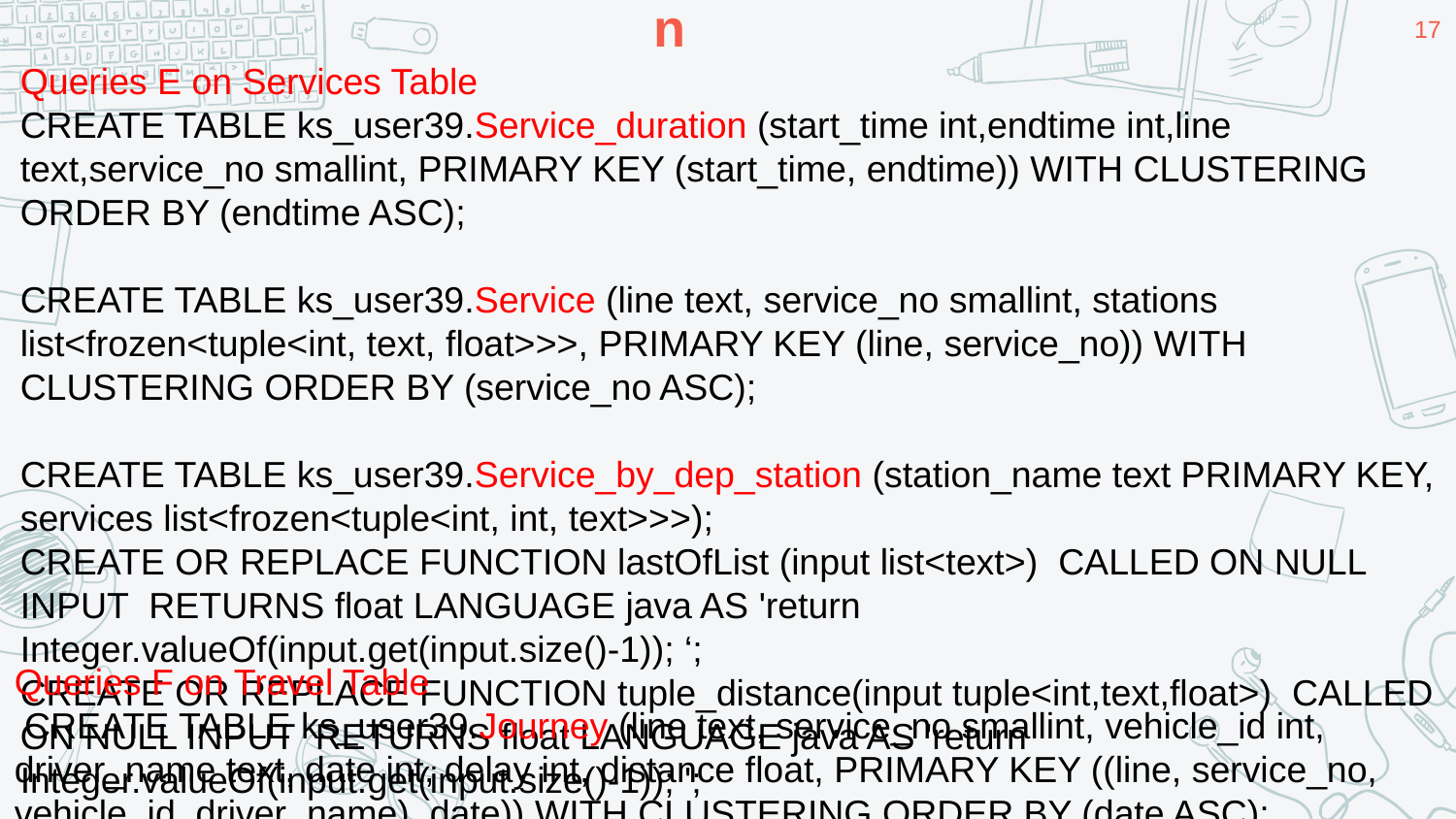

17
# CQL implementation
Queries E on Services Table
CREATE TABLE ks_user39.Service_duration (start_time int,endtime int,line text,service_no smallint, PRIMARY KEY (start_time, endtime)) WITH CLUSTERING ORDER BY (endtime ASC);

CREATE TABLE ks_user39.Service (line text, service_no smallint, stations list<frozen<tuple<int, text, float>>>, PRIMARY KEY (line, service_no)) WITH CLUSTERING ORDER BY (service_no ASC);

CREATE TABLE ks_user39.Service_by_dep_station (station_name text PRIMARY KEY, services list<frozen<tuple<int, int, text>>>);
CREATE OR REPLACE FUNCTION lastOfList (input list<text>)  CALLED ON NULL INPUT  RETURNS float LANGUAGE java AS 'return Integer.valueOf(input.get(input.size()-1)); ‘;
CREATE OR REPLACE FUNCTION tuple_distance(input tuple<int,text,float>)  CALLED ON NULL INPUT  RETURNS float LANGUAGE java AS 'return Integer.valueOf(input.get(input.size()-1)); ';
Queries F on Travel Table
 CREATE TABLE ks_user39.Journey (line text, service_no smallint, vehicle_id int, driver_name text, date int, delay int, distance float, PRIMARY KEY ((line, service_no, vehicle_id, driver_name), date)) WITH CLUSTERING ORDER BY (date ASC);